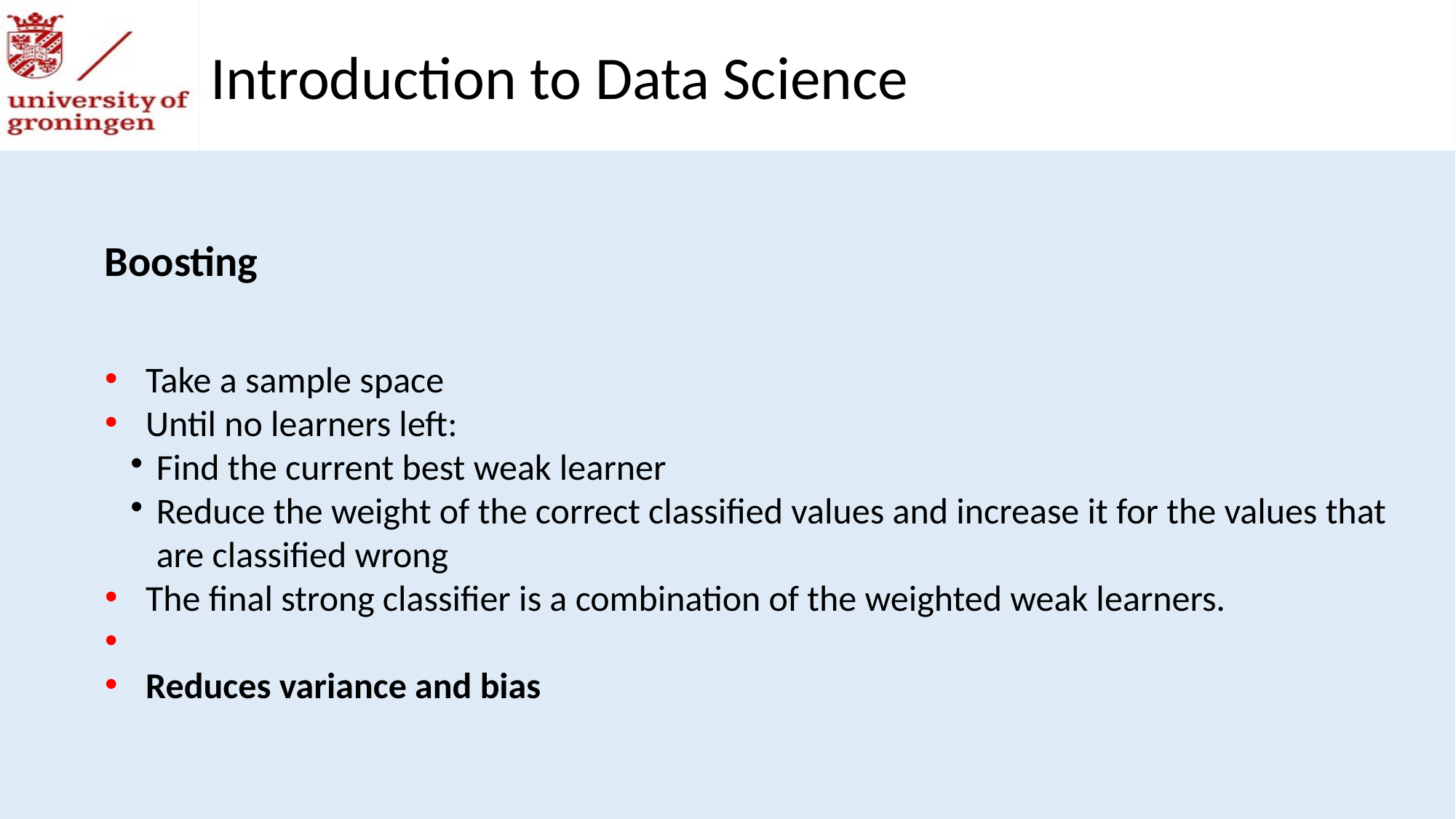

Introduction to Data Science
Boosting
Take a sample space
Until no learners left:
Find the current best weak learner
Reduce the weight of the correct classified values and increase it for the values that are classified wrong
The final strong classifier is a combination of the weighted weak learners.

Reduces variance and bias